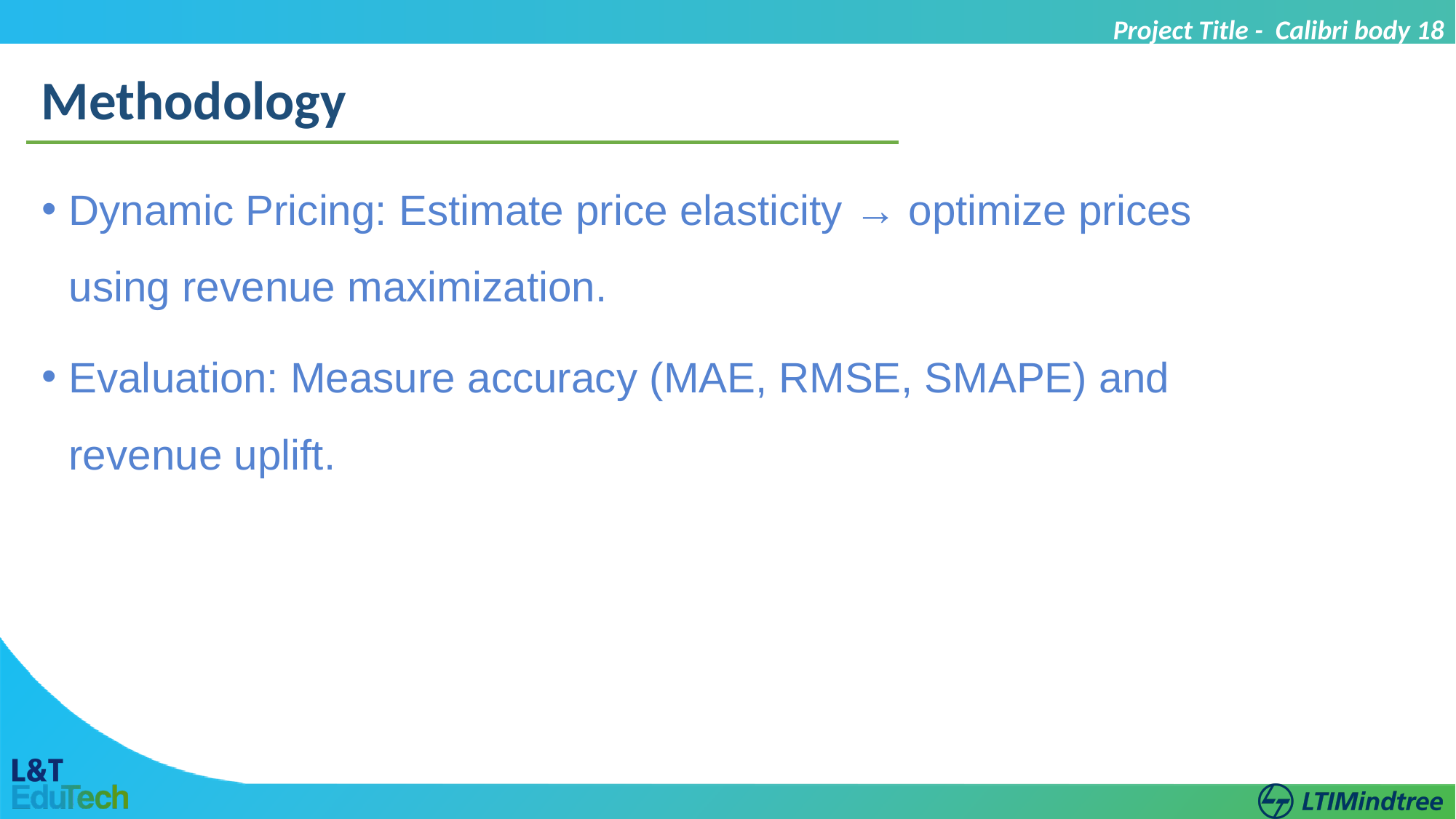

Project Title -  Calibri body 18

Methodology
Dynamic Pricing: Estimate price elasticity → optimize prices using revenue maximization.
Evaluation: Measure accuracy (MAE, RMSE, SMAPE) and revenue uplift.